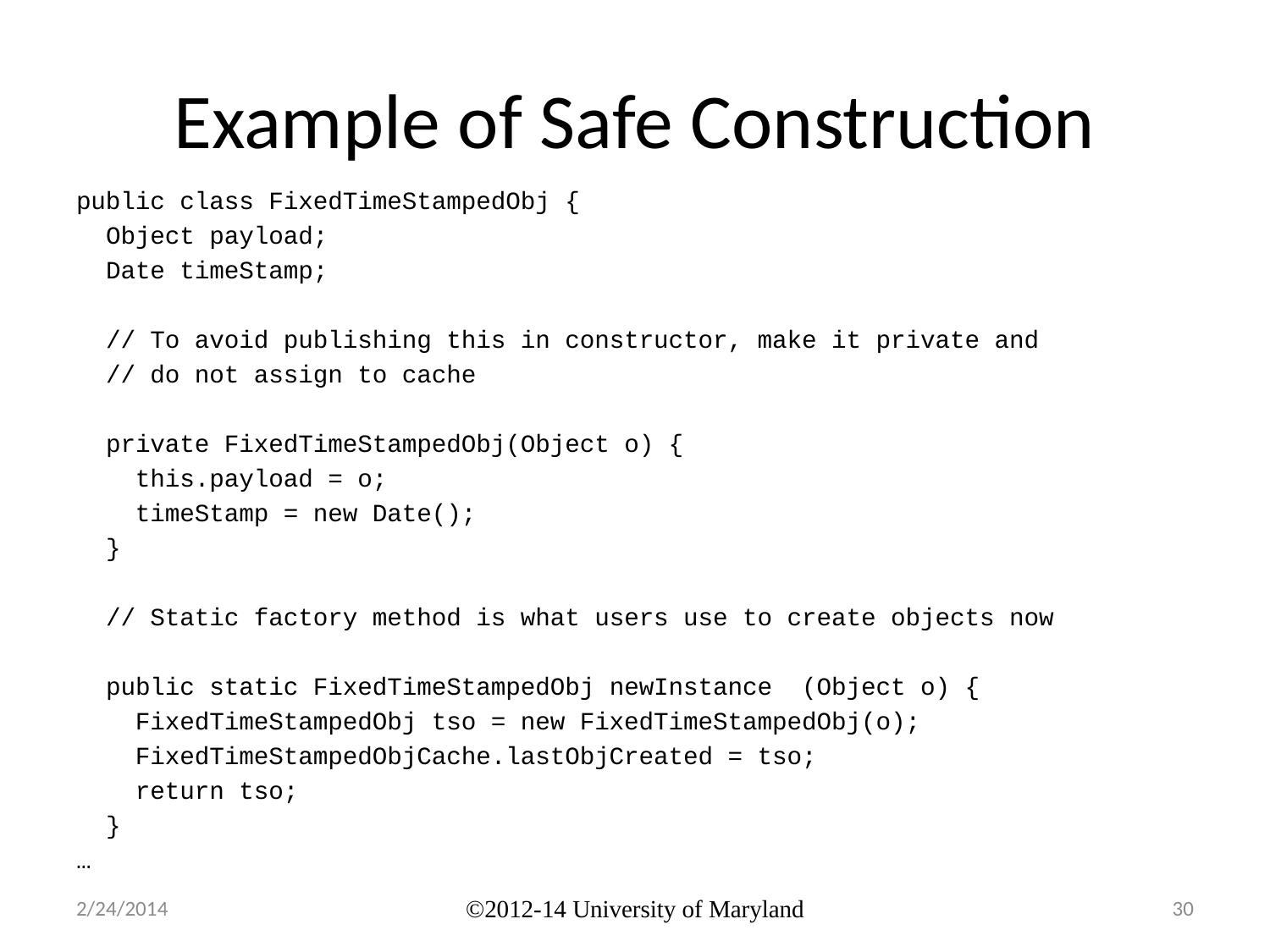

# Example of Safe Construction
public class FixedTimeStampedObj {
  Object payload;
  Date timeStamp;

  // To avoid publishing this in constructor, make it private and
  // do not assign to cache

  private FixedTimeStampedObj(Object o) {
    this.payload = o;
    timeStamp = new Date();
  }

  // Static factory method is what users use to create objects now

  public static FixedTimeStampedObj newInstance  (Object o) {
    FixedTimeStampedObj tso = new FixedTimeStampedObj(o);
    FixedTimeStampedObjCache.lastObjCreated = tso;
    return tso;
  }
…

2/24/2014
©2012-14 University of Maryland
30